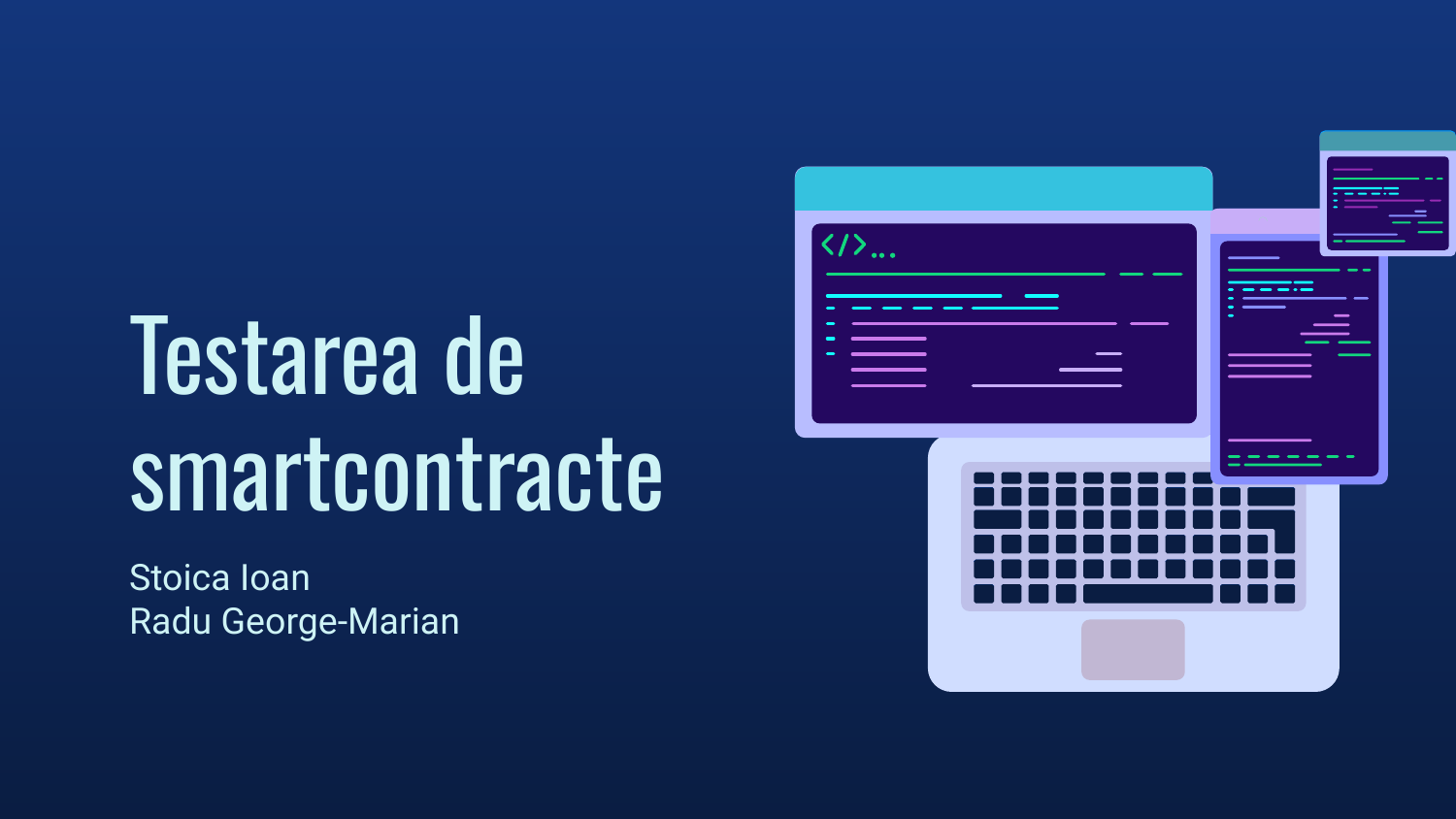

# Testarea de smartcontracte

Stoica Ioan
Radu George-Marian